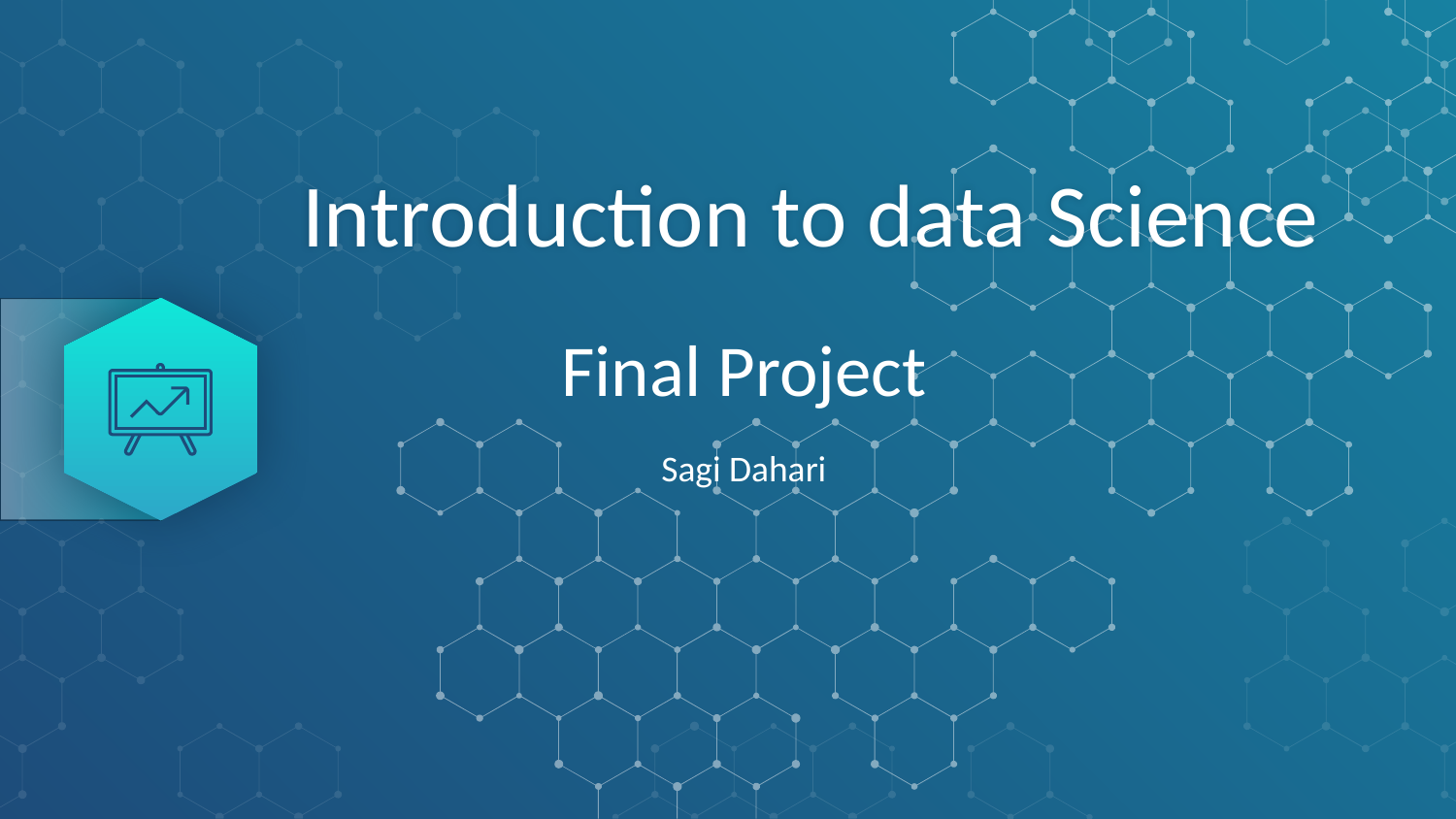

# Introduction to data Science
Final Project

Sagi Dahari